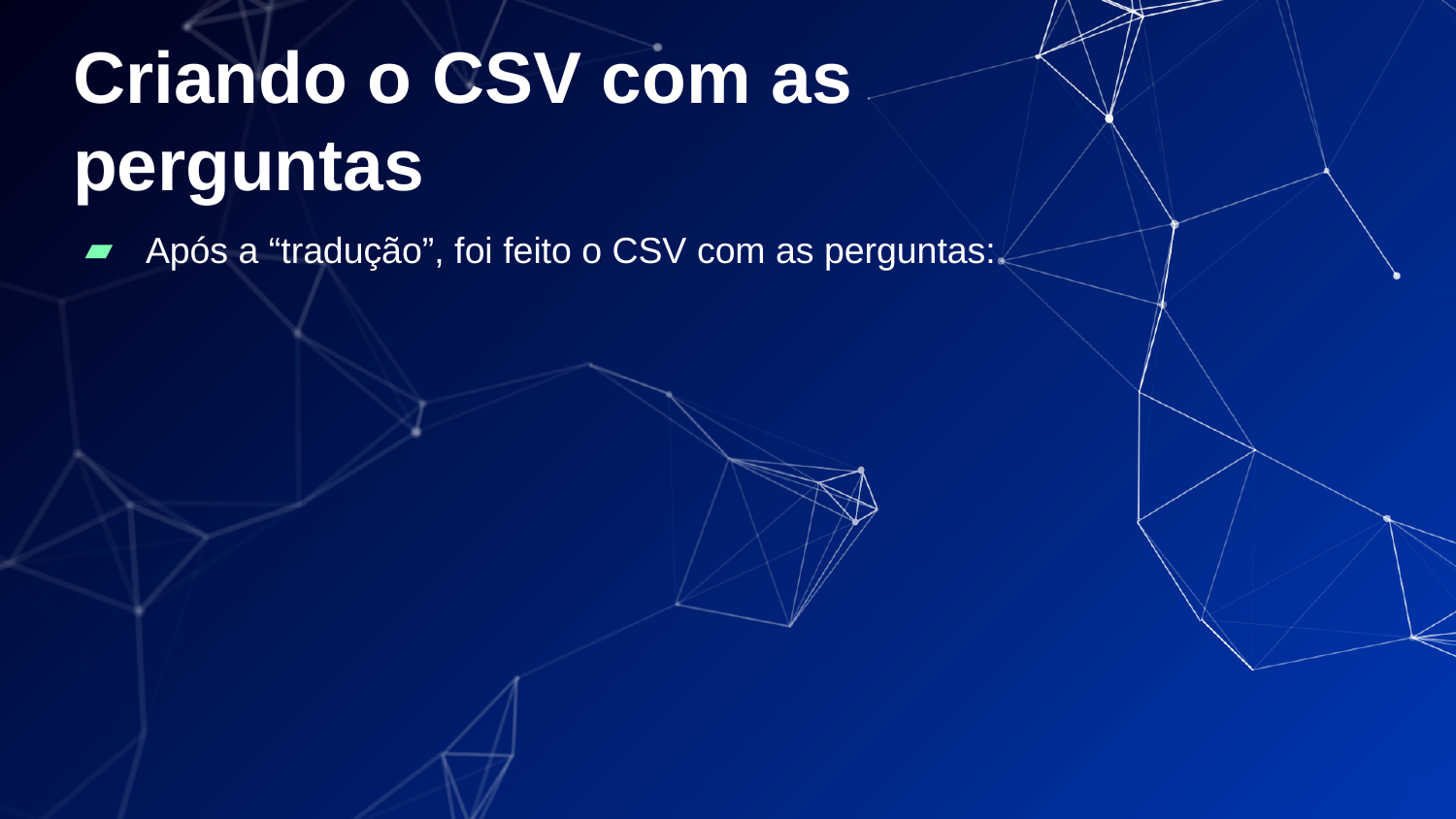

# Criando o CSV com as perguntas
Após a “tradução”, foi feito o CSV com as perguntas:
37